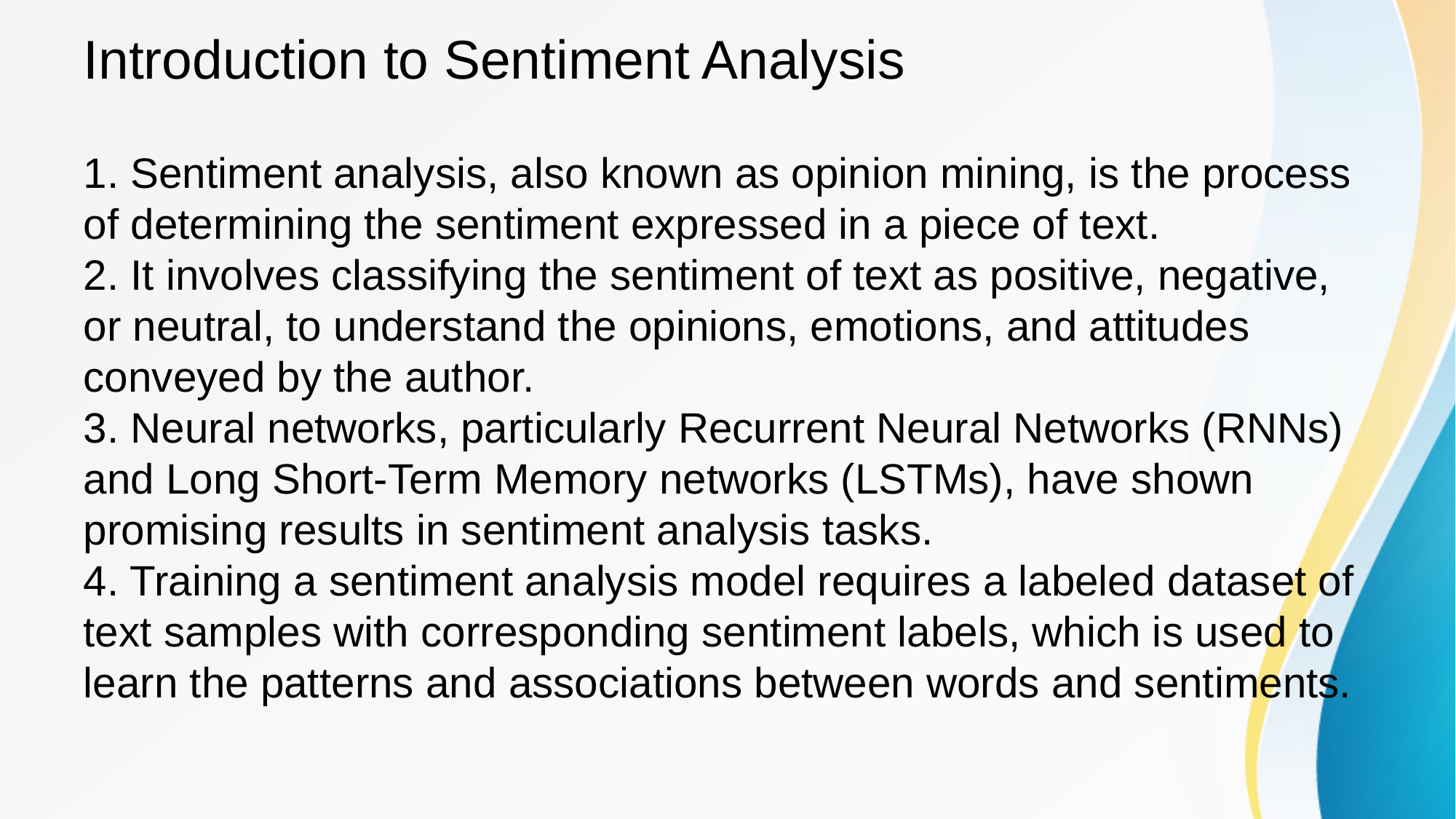

1. Sentiment analysis, also known as opinion mining, is the process of determining the sentiment expressed in a piece of text.
2. It involves classifying the sentiment of text as positive, negative, or neutral, to understand the opinions, emotions, and attitudes conveyed by the author.
3. Neural networks, particularly Recurrent Neural Networks (RNNs) and Long Short-Term Memory networks (LSTMs), have shown promising results in sentiment analysis tasks.
4. Training a sentiment analysis model requires a labeled dataset of text samples with corresponding sentiment labels, which is used to learn the patterns and associations between words and sentiments.
# Introduction to Sentiment Analysis